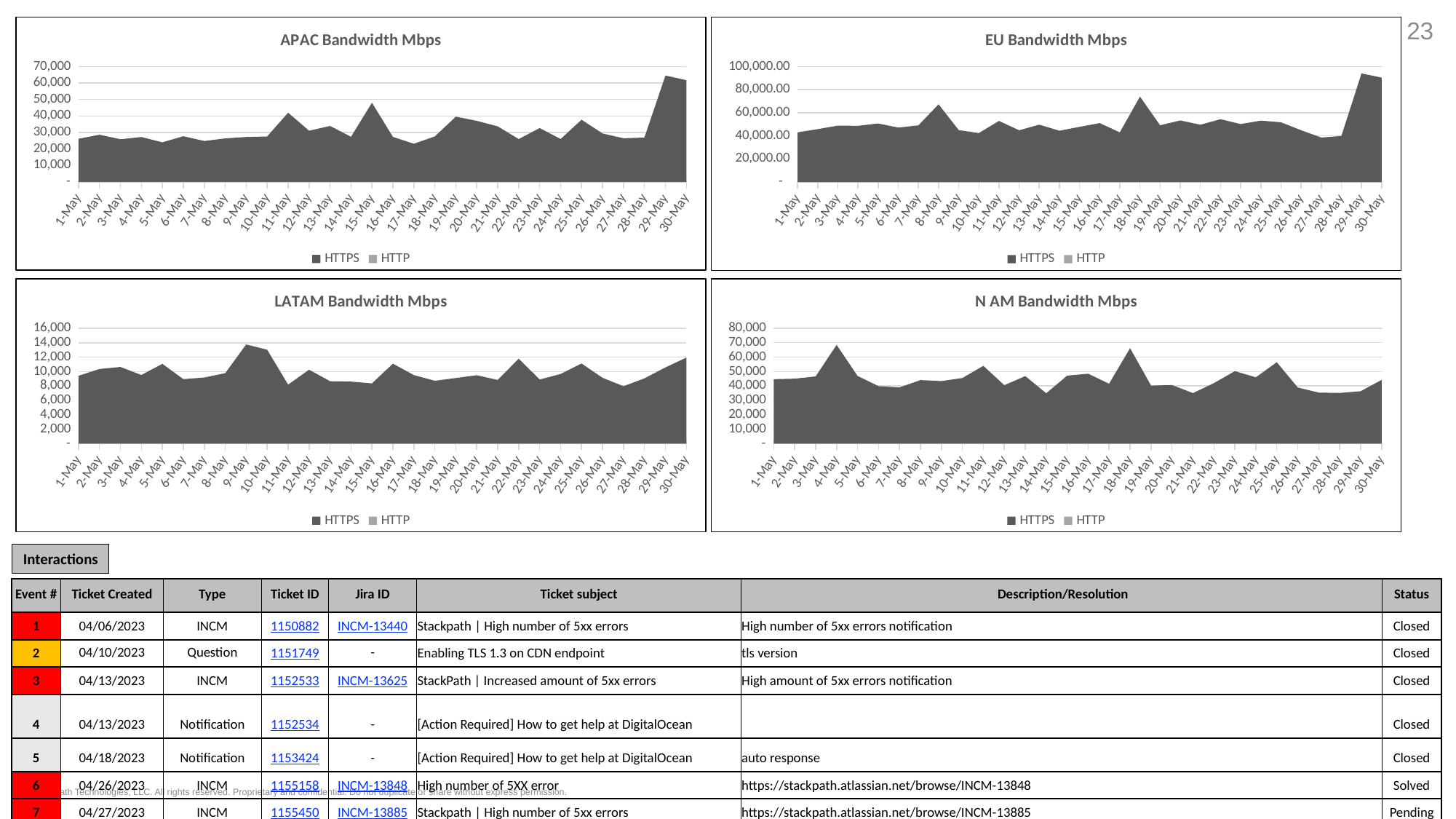

23

### Chart: APAC Bandwidth Mbps

| Category | HTTPS | HTTP |
|---|---|---|
| 45047 | 26155.5250000121 | 2508.69462912212 |
| 45048 | 28606.1028882044 | 2064.95175501837 |
| 45049 | 25883.5014837743 | 1591.22021815565 |
| 45050 | 27230.8834469488 | 2381.89983683326 |
| 45051 | 24010.593362875 | 2415.80724366479 |
| 45052 | 27690.8678393242 | 1647.3826297185 |
| 45053 | 24824.1991179543 | 1803.92136306652 |
| 45054 | 26413.4794934098 | 2177.28515244206 |
| 45055 | 27244.2137686915 | 2068.26654403734 |
| 45056 | 27548.8983682909 | 2183.87034239107 |
| 45057 | 41985.7188360368 | 1623.63942821058 |
| 45058 | 31039.2381922362 | 1813.14435490518 |
| 45059 | 33942.0132876052 | 1499.60867100206 |
| 45060 | 27372.0852430533 | 1019.06397056107 |
| 45061 | 48027.8604731697 | 1237.15682219482 |
| 45062 | 27284.9731531831 | 1797.09987072088 |
| 45063 | 23123.5342571718 | 1416.23425904231 |
| 45064 | 27599.9532611905 | 1196.4331290192 |
| 45065 | 39569.0787562572 | 1661.69951781926 |
| 45066 | 37046.9554188707 | 1522.63725531564 |
| 45067 | 33666.4454024693 | 2674.98586715162 |
| 45068 | 25990.1922528434 | 1038.0179771917 |
| 45069 | 32652.970004146 | 1751.94100877584 |
| 45070 | 26023.2904390221 | 1697.47078254747 |
| 45071 | 37737.1057800447 | 1383.33804137276 |
| 45072 | 29395.6792698652 | 1231.47062853747 |
| 45073 | 26469.6542283483 | 1498.06539699544 |
| 45074 | 26888.9698647712 | 1424.34102551765 |
| 45075 | 64545.9799941055 | 1363.22646416628 |
| 45076 | 61715.2369588652 | 1473.73670735716 |

### Chart: EU Bandwidth Mbps

| Category | HTTPS | HTTP |
|---|---|---|
| 45047 | 43001.9319449839 | 2504.16920620705 |
| 45048 | 45789.4441956403 | 3512.62472691863 |
| 45049 | 48832.3872457256 | 3262.1374282897 |
| 45050 | 48643.2267009478 | 2976.98609387543 |
| 45051 | 50739.8317643109 | 3037.84690768382 |
| 45052 | 47117.8250439289 | 3403.26090230727 |
| 45053 | 49062.8548627734 | 2901.00774162942 |
| 45054 | 67273.2180842414 | 3012.18721131231 |
| 45055 | 44989.0839328946 | 2480.86235521748 |
| 45056 | 42394.3247362331 | 3065.65097462905 |
| 45057 | 52919.2185584153 | 3497.92519264304 |
| 45058 | 44782.0149097621 | 2883.11541058463 |
| 45059 | 49695.6289476549 | 3684.4815525433 |
| 45060 | 44415.4495877163 | 2780.78485417156 |
| 45061 | 47755.6812209917 | 2682.9019405846 |
| 45062 | 51013.7006167969 | 3108.03238889561 |
| 45063 | 42978.3481207026 | 3708.82041291262 |
| 45064 | 73915.7367672381 | 2820.72176367008 |
| 45065 | 49116.8562693733 | 2644.7706971169 |
| 45066 | 53316.7066228774 | 2993.49251378798 |
| 45067 | 49646.4708338603 | 2812.15082862823 |
| 45068 | 54386.9570737778 | 2726.58522720001 |
| 45069 | 50221.035085892 | 3043.16154964451 |
| 45070 | 53162.0405710431 | 3190.37016040675 |
| 45071 | 51749.2168385262 | 3930.44433549548 |
| 45072 | 44832.8611988248 | 4188.03664518977 |
| 45073 | 38522.475748425 | 2643.449954001 |
| 45074 | 39827.1847566002 | 3181.60540681907 |
| 45075 | 94058.2147745874 | 2957.94501012007 |
| 45076 | 90379.0640455768 | 3125.78364158999 |

### Chart: LATAM Bandwidth Mbps

| Category | HTTPS | HTTP |
|---|---|---|
| 45047 | 9414.81935961053 | 470.671472918869 |
| 45048 | 10356.0221190717 | 668.667192533474 |
| 45049 | 10637.0556113368 | 1039.4186411781 |
| 45050 | 9524.65623173906 | 854.2618518109 |
| 45051 | 11070.7281524865 | 966.097143517623 |
| 45052 | 8946.18564935278 | 876.750244731668 |
| 45053 | 9171.93432478073 | 677.33563218882 |
| 45054 | 9777.50339069751 | 625.776687218007 |
| 45055 | 13764.8921144359 | 644.326487075704 |
| 45056 | 13029.4196844042 | 669.839950778619 |
| 45057 | 8186.44521067453 | 686.169035245209 |
| 45058 | 10252.6332548162 | 579.642977105613 |
| 45059 | 8653.42385936477 | 525.878826127533 |
| 45060 | 8609.75239068427 | 538.795358876586 |
| 45061 | 8359.42857378313 | 651.799429926997 |
| 45062 | 11097.4170075771 | 491.568677051476 |
| 45063 | 9510.52639603022 | 618.119108788191 |
| 45064 | 8720.14034775737 | 670.434316947107 |
| 45065 | 9100.55447793687 | 512.865566891633 |
| 45066 | 9493.93421610343 | 747.610838489829 |
| 45067 | 8835.00754119103 | 745.64136768934 |
| 45068 | 11780.8989052867 | 641.596320317623 |
| 45069 | 8892.61250945376 | 574.976667364535 |
| 45070 | 9668.65820824622 | 784.078779752631 |
| 45071 | 11116.2712747649 | 1200.78547426987 |
| 45072 | 9132.92822431333 | 675.260199836002 |
| 45073 | 7967.91723996405 | 538.339839436988 |
| 45074 | 9052.73653548129 | 651.215082287652 |
| 45075 | 10577.1574384902 | 680.295179614083 |
| 45076 | 11944.8874991178 | 711.840600930816 |

### Chart: N AM Bandwidth Mbps

| Category | HTTPS | HTTP |
|---|---|---|
| 45047 | 44691.5655072051 | 2509.36680211998 |
| 45048 | 45058.9956061107 | 3592.10613133273 |
| 45049 | 46615.7796231542 | 3803.2022966201 |
| 45050 | 68456.1368379235 | 2700.59868603177 |
| 45051 | 46948.9420122303 | 3687.77097279207 |
| 45052 | 39879.5769966696 | 3966.70891033669 |
| 45053 | 38961.2287253438 | 2677.77188580975 |
| 45054 | 44059.8246010365 | 2343.81973759804 |
| 45055 | 43377.1852599272 | 2894.47233444707 |
| 45056 | 45491.9450461103 | 3813.08928088146 |
| 45057 | 53937.2868063085 | 2837.0530274388 |
| 45058 | 40537.5321359627 | 3328.28405692645 |
| 45059 | 46836.6828773008 | 3131.62931227347 |
| 45060 | 34931.2633674239 | 2976.00052592752 |
| 45061 | 47196.7136099452 | 3247.03759427258 |
| 45062 | 48499.9130613679 | 3307.99158677601 |
| 45063 | 41556.4693343216 | 2645.26032388328 |
| 45064 | 66209.9361150508 | 3179.239184456 |
| 45065 | 40272.8574283834 | 2438.85128200099 |
| 45066 | 40649.9256885571 | 2910.95880841784 |
| 45067 | 35043.6805318853 | 3289.31239811011 |
| 45068 | 41952.2020285926 | 3379.43446754669 |
| 45069 | 50267.9909629435 | 3075.77776311964 |
| 45070 | 45961.9799116646 | 2781.08557499577 |
| 45071 | 56447.6449238505 | 2826.3930790671 |
| 45072 | 38887.8111567928 | 2804.055067948 |
| 45073 | 35395.7470329692 | 3116.48202715964 |
| 45074 | 35148.6528731268 | 3132.61117776657 |
| 45075 | 36360.0199325891 | 3182.80440285633 |
| 45076 | 44179.5897634546 | 3180.57463078899 |
Interactions
| Event # | Ticket Created | Type | Ticket ID | Jira ID | Ticket subject | Description/Resolution | Status |
| --- | --- | --- | --- | --- | --- | --- | --- |
| 1 | 04/06/2023 | INCM | 1150882 | INCM-13440 | Stackpath | High number of 5xx errors | High number of 5xx errors notification | Closed |
| 2 | 04/10/2023 | Question | 1151749 | - | Enabling TLS 1.3 on CDN endpoint | tls version | Closed |
| 3 | 04/13/2023 | INCM | 1152533 | INCM-13625 | StackPath | Increased amount of 5xx errors | High amount of 5xx errors notification | Closed |
| 4 | 04/13/2023 | Notification | 1152534 | - | [Action Required] How to get help at DigitalOcean |  | Closed |
| 5 | 04/18/2023 | Notification | 1153424 | - | [Action Required] How to get help at DigitalOcean | auto response | Closed |
| 6 | 04/26/2023 | INCM | 1155158 | INCM-13848 | High number of 5XX error | https://stackpath.atlassian.net/browse/INCM-13848 | Solved |
| 7 | 04/27/2023 | INCM | 1155450 | INCM-13885 | Stackpath | High number of 5xx errors | https://stackpath.atlassian.net/browse/INCM-13885 | Pending |
| 8 | 04/28/2023 | Question | 1155621 | - | Vary Header missing in Origin Pull Request |  | Pending |
© StackPath Technologies, LLC. All rights reserved. Proprietary and confidential. Do not duplicate or share without express permission.